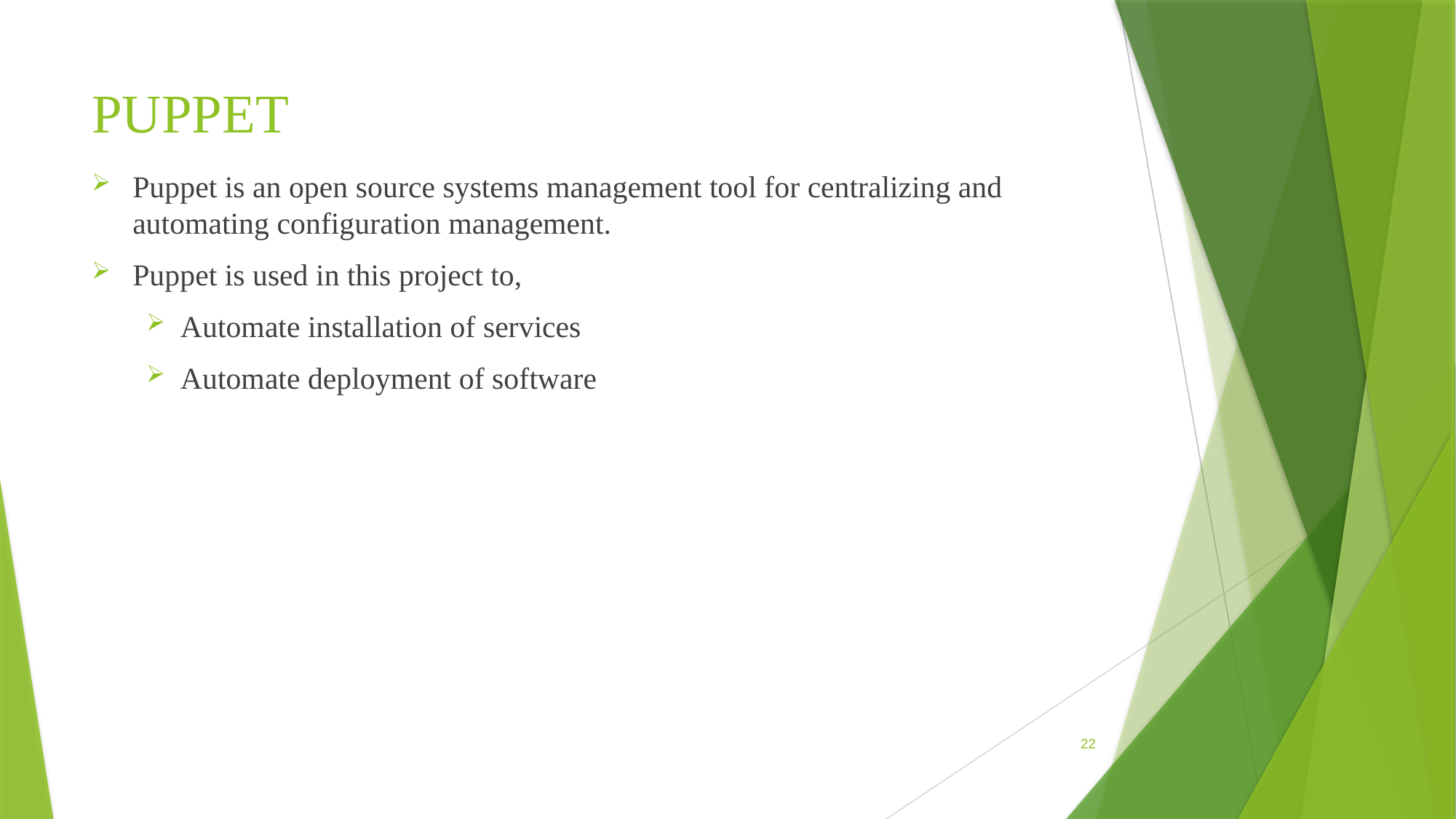

# PUPPET
Puppet is an open source systems management tool for centralizing and automating configuration management.
Puppet is used in this project to,
Automate installation of services
Automate deployment of software
22